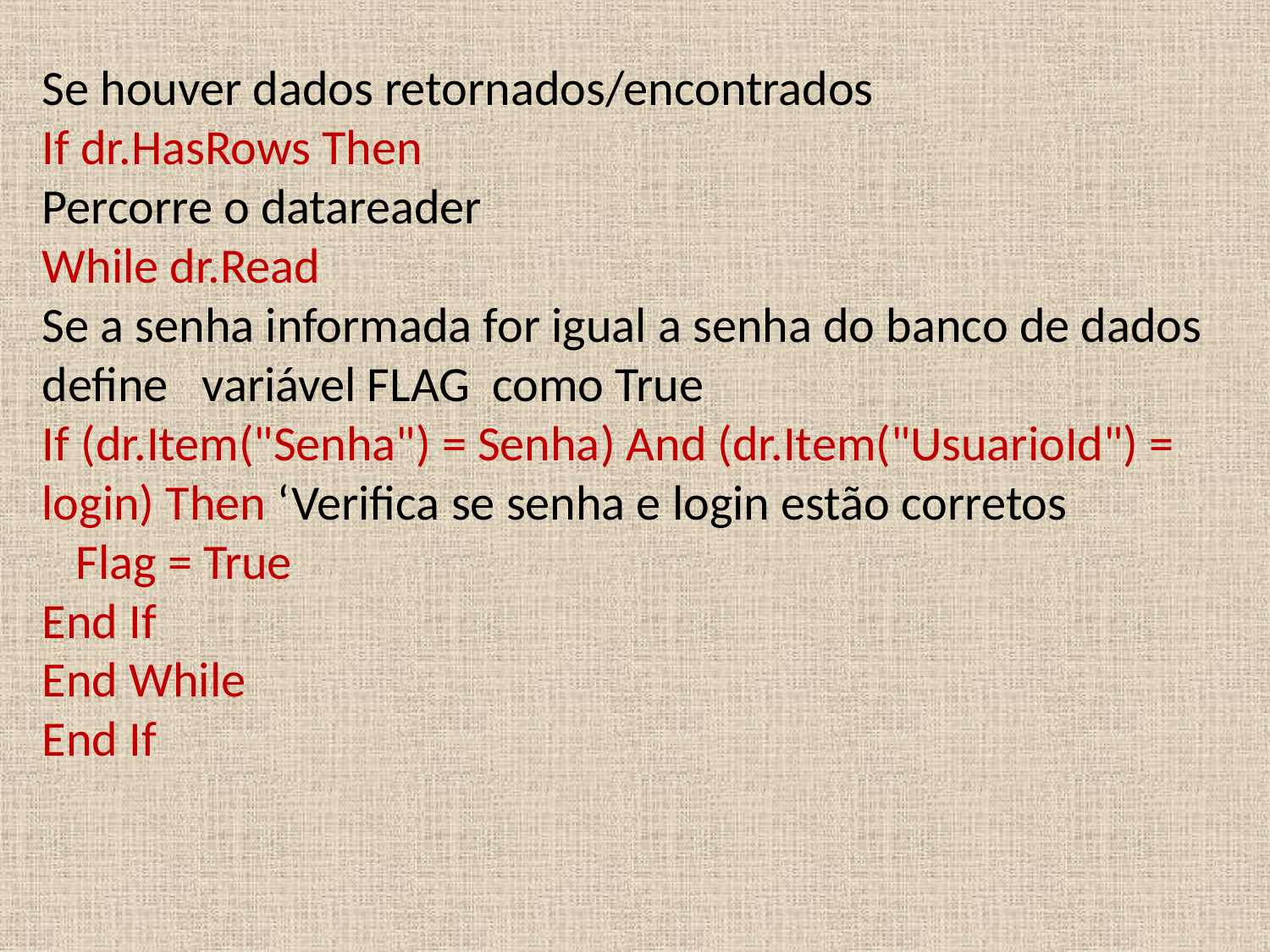

Se houver dados retornados/encontrados
If dr.HasRows Then
Percorre o datareader
While dr.Read
Se a senha informada for igual a senha do banco de dados define   variável FLAG  como True
If (dr.Item("Senha") = Senha) And (dr.Item("UsuarioId") = login) Then ‘Verifica se senha e login estão corretos
   Flag = True
End If
End While
End If